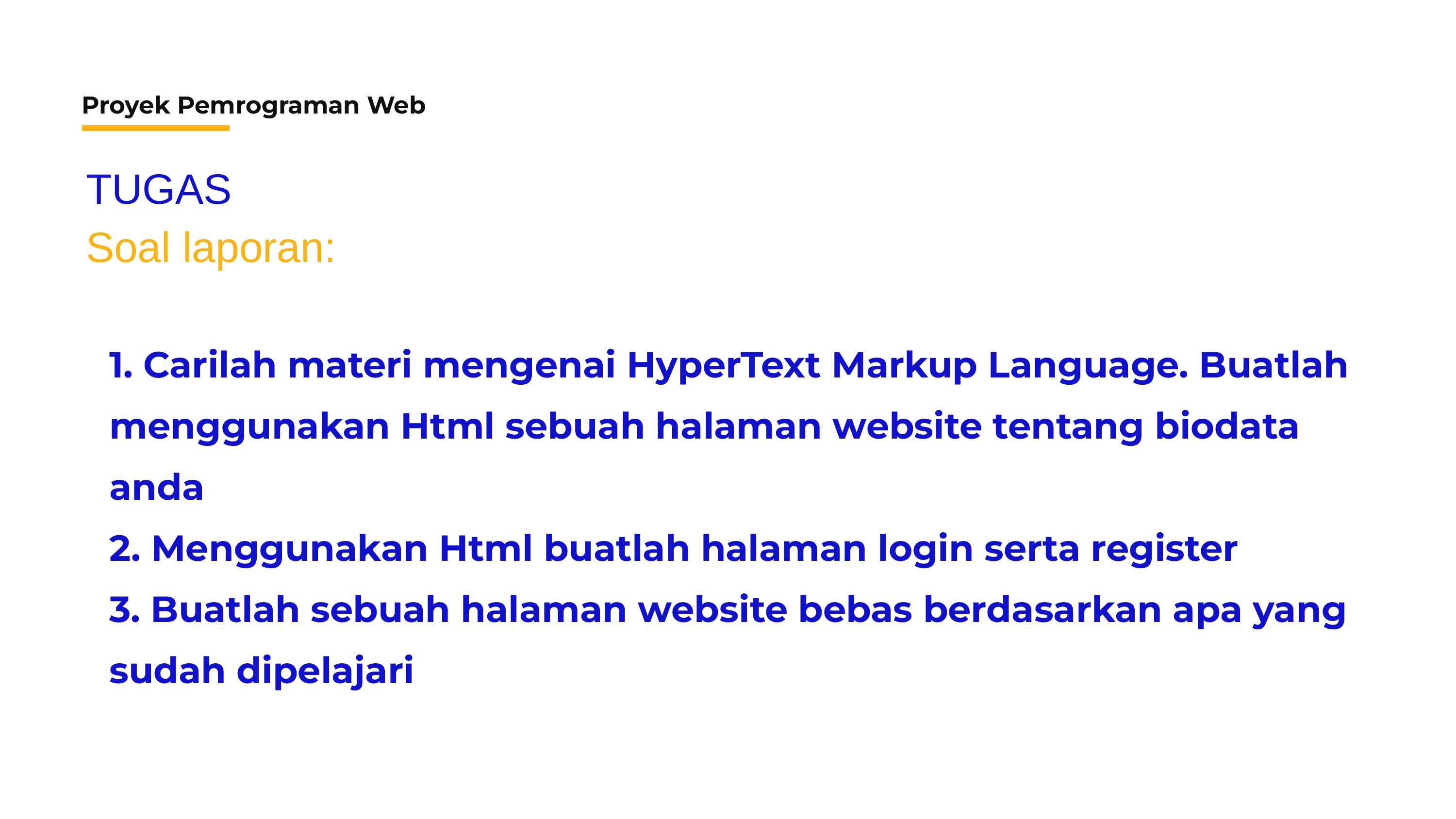

Proyek Pemrograman Web

TUGAS
Soal laporan:
1. Carilah materi mengenai HyperText Markup Language. Buatlah menggunakan Html sebuah halaman website tentang biodata anda
2. Menggunakan Html buatlah halaman login serta register
3. Buatlah sebuah halaman website bebas berdasarkan apa yang sudah dipelajari